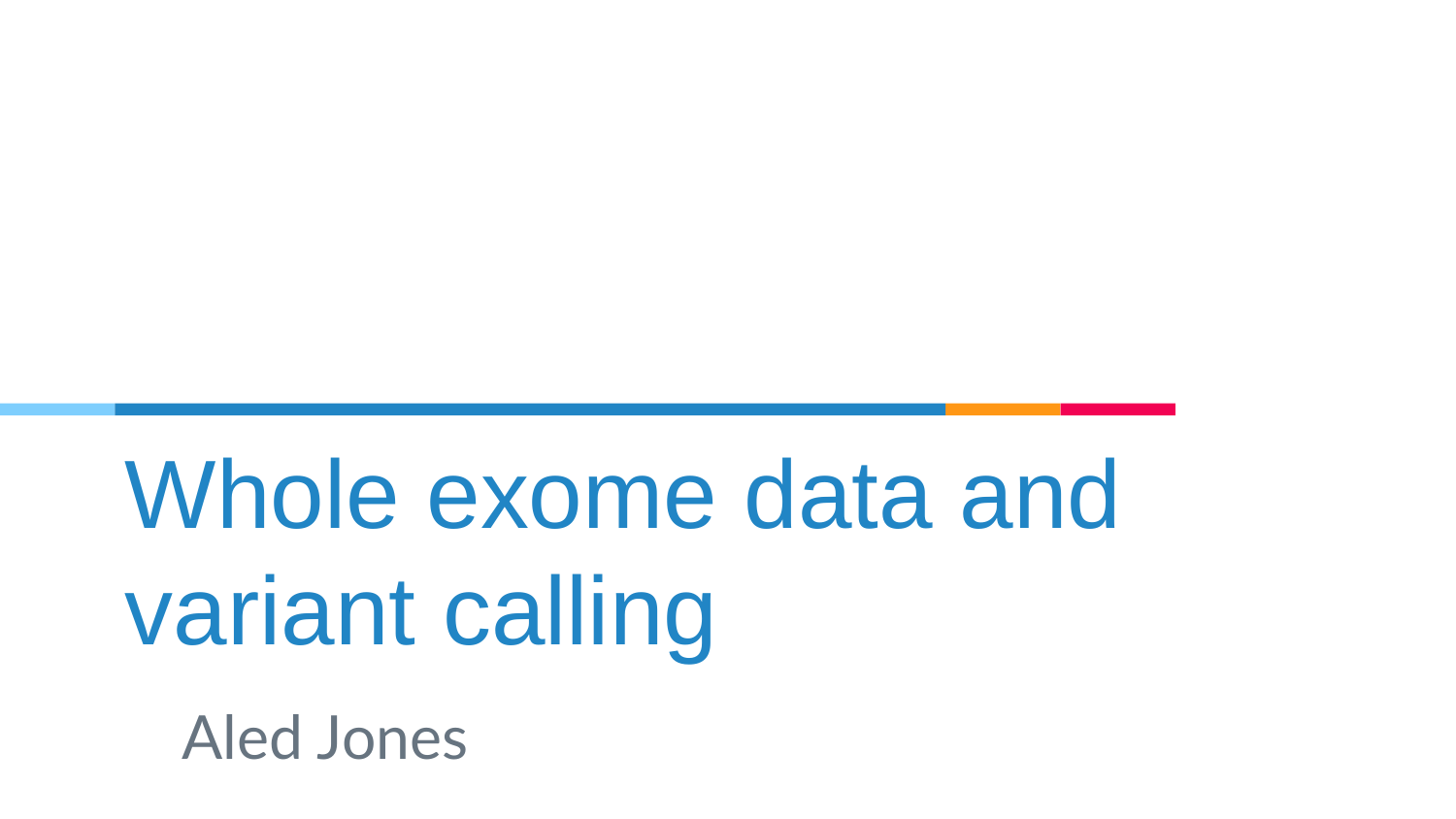

# Whole exome data and variant calling
Aled Jones